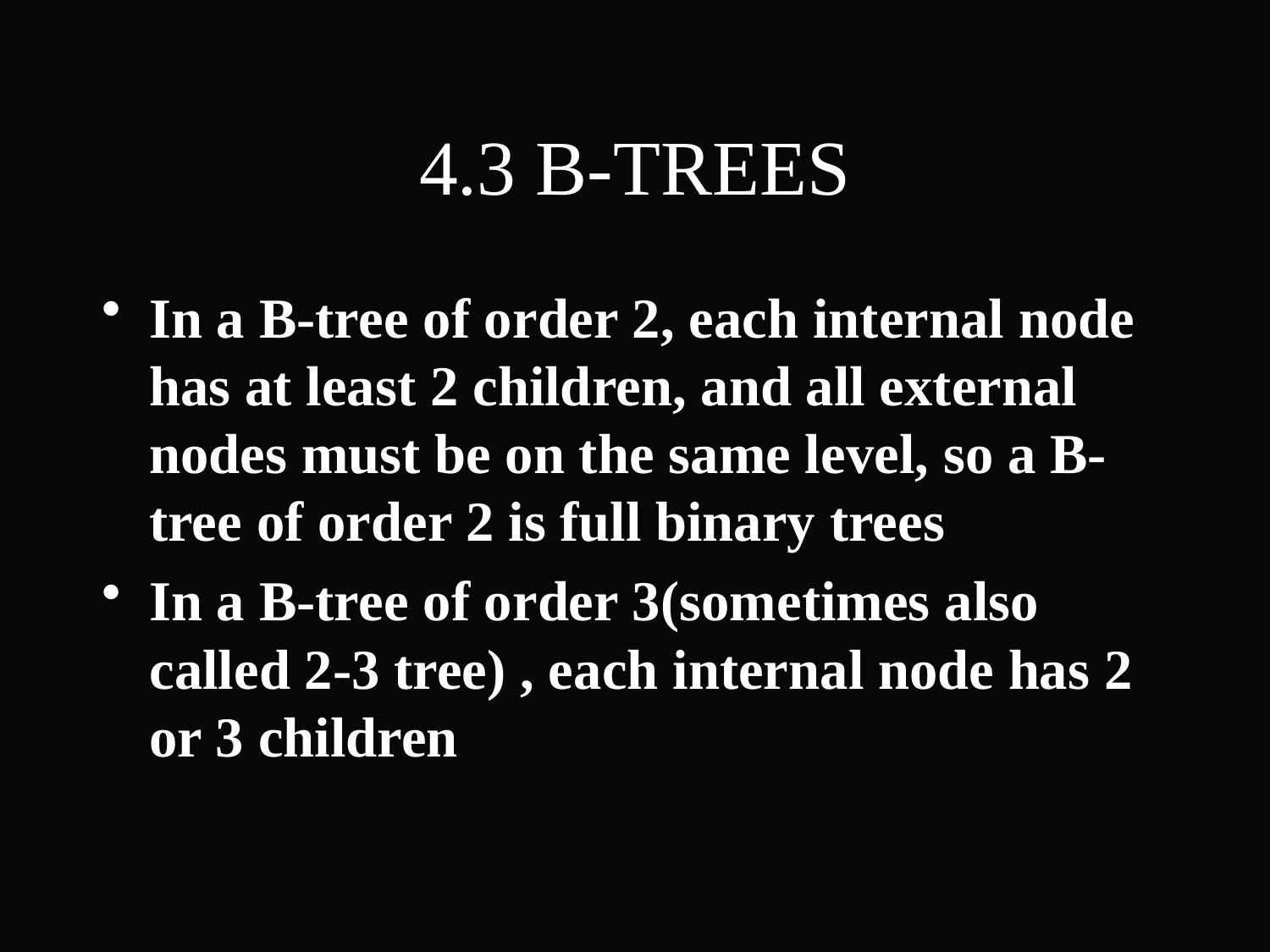

4.3 B-TREES
In a B-tree of order 2, each internal node has at least 2 children, and all external nodes must be on the same level, so a B-tree of order 2 is full binary trees
In a B-tree of order 3(sometimes also called 2-3 tree) , each internal node has 2 or 3 children